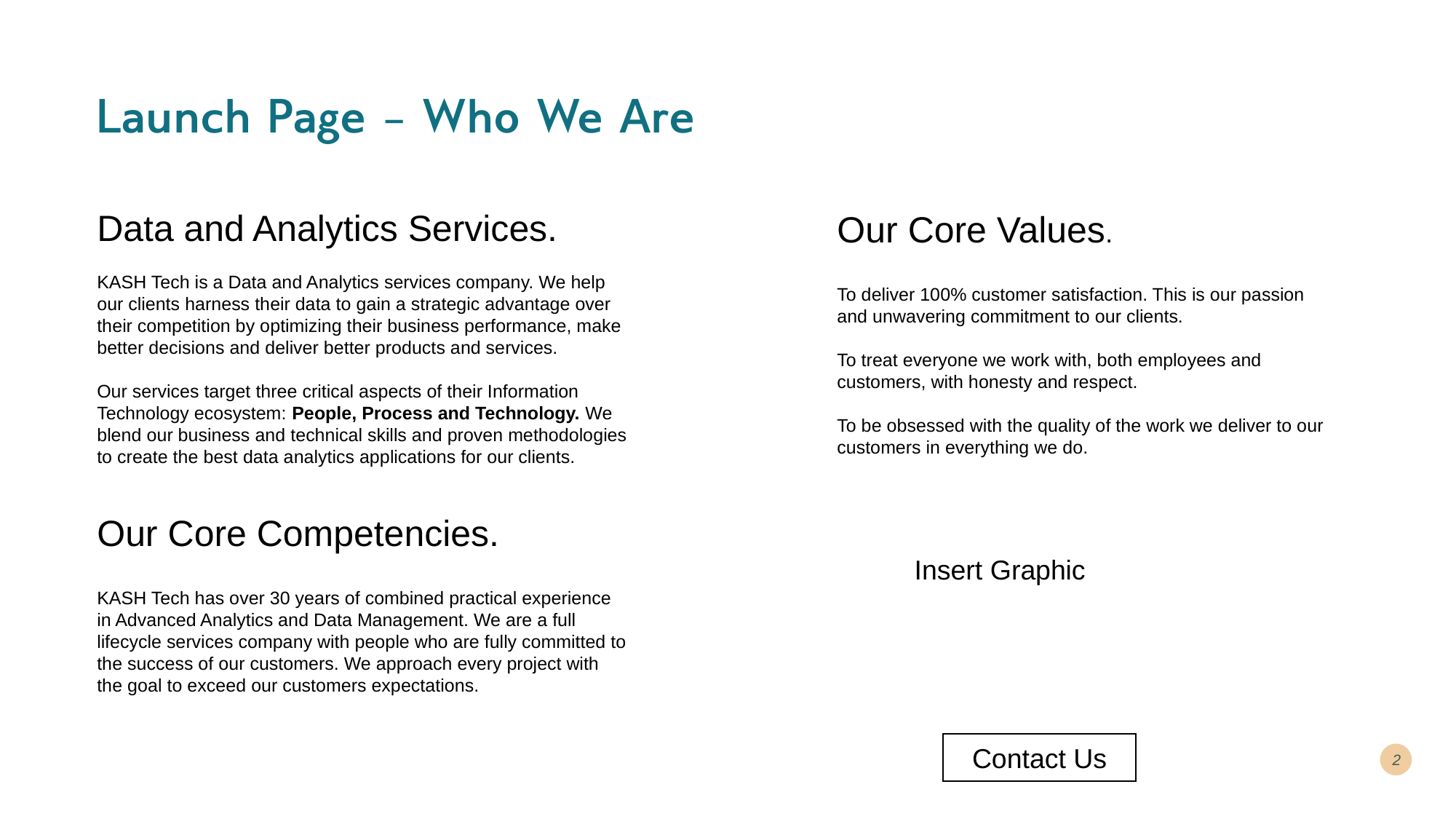

# Launch Page – Who We Are

Data and Analytics Services.

KASH Tech is a Data and Analytics services company. We help our clients harness their data to gain a strategic advantage over their competition by optimizing their business performance, make better decisions and deliver better products and services.

Our services target three critical aspects of their Information Technology ecosystem: People, Process and Technology. We blend our business and technical skills and proven methodologies to create the best data analytics applications for our clients.

Our Core Competencies.

KASH Tech has over 30 years of combined practical experience in Advanced Analytics and Data Management. We are a full lifecycle services company with people who are fully committed to the success of our customers. We approach every project with the goal to exceed our customers expectations.

Our Core Values.

To deliver 100% customer satisfaction. This is our passion and unwavering commitment to our clients.

To treat everyone we work with, both employees and customers, with honesty and respect.

To be obsessed with the quality of the work we deliver to our customers in everything we do.

Insert Graphic
Contact Us
2